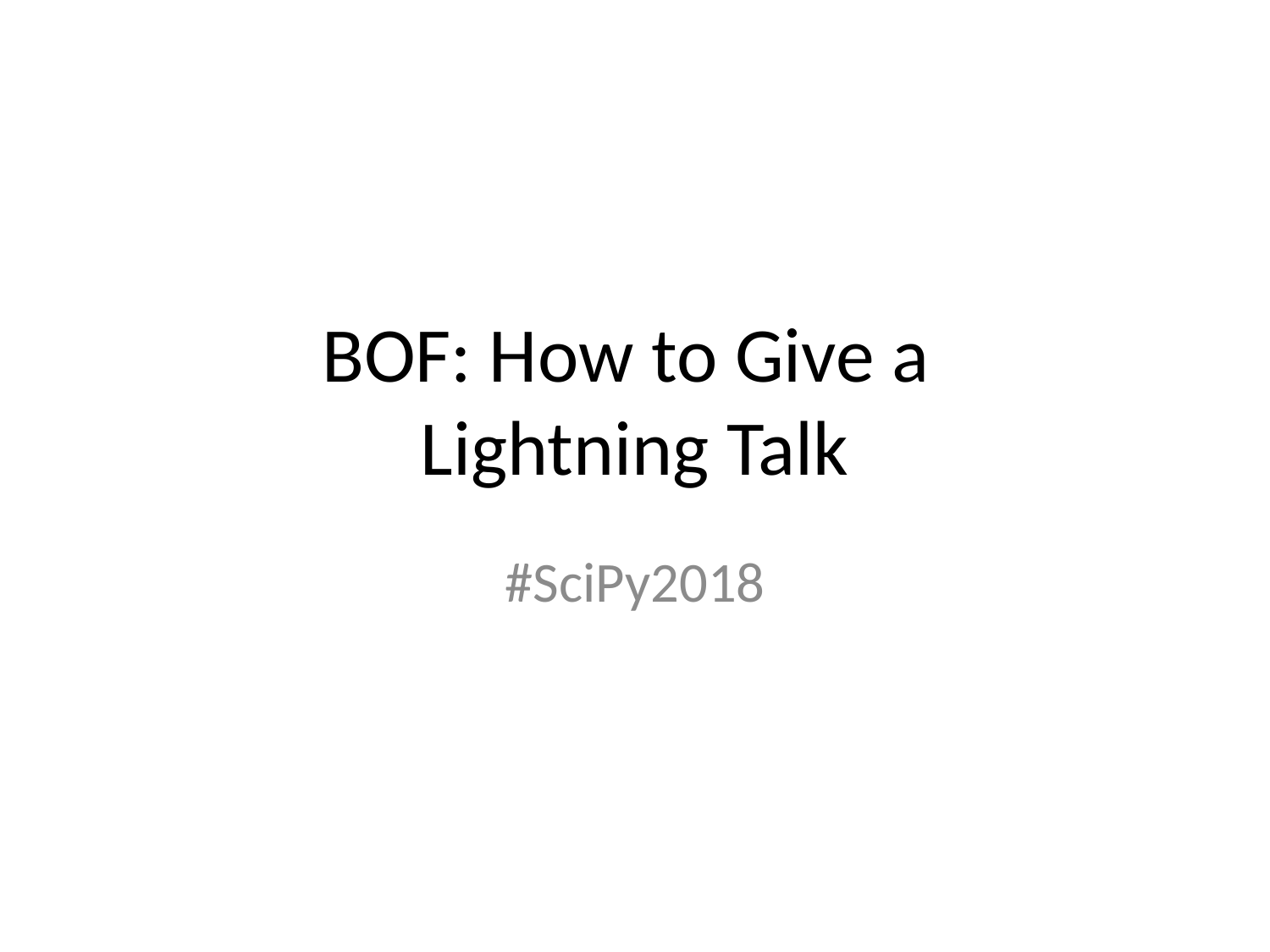

# BOF: How to Give a Lightning Talk
#SciPy2018